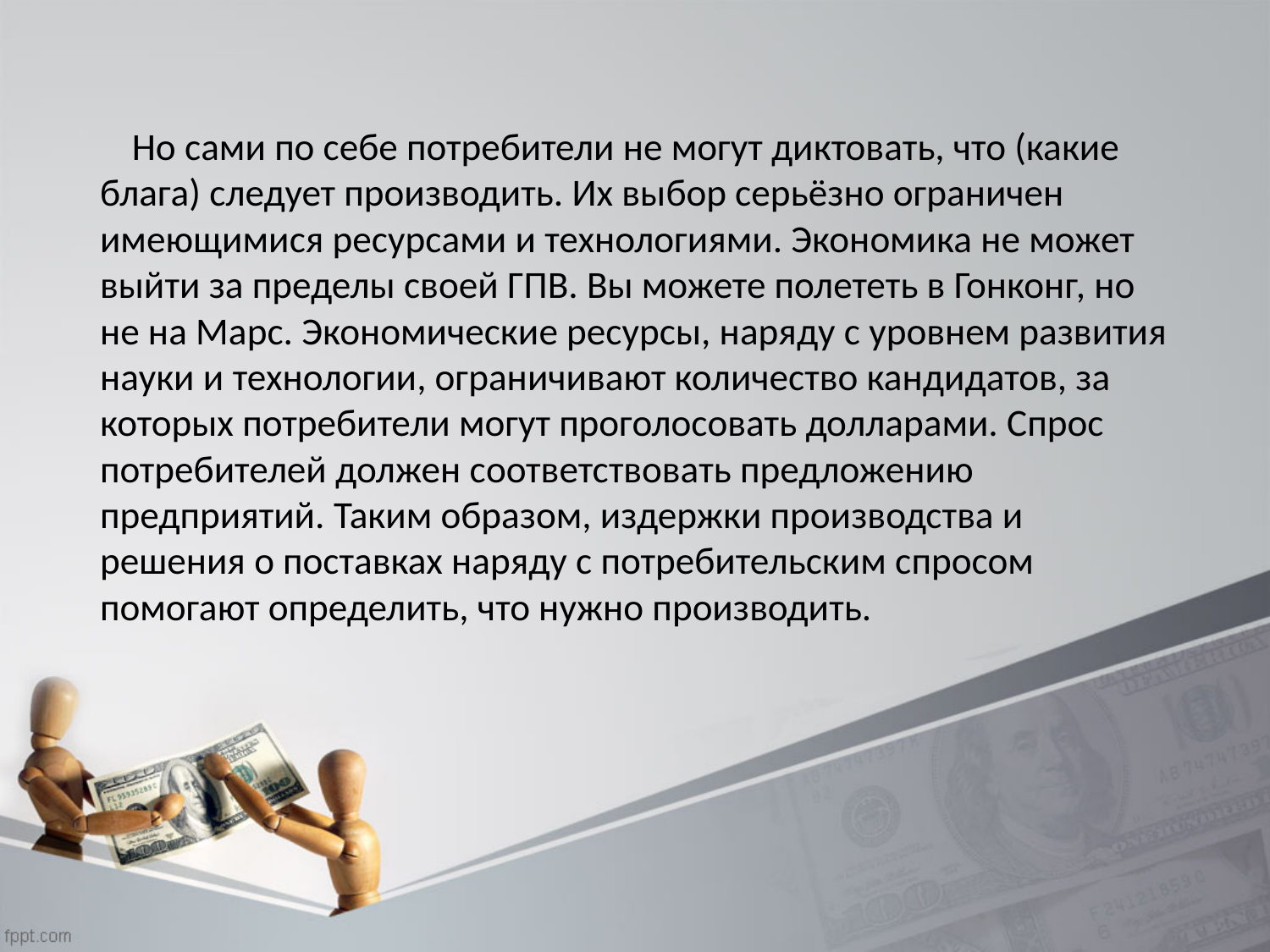

Но сами по себе потребители не могут диктовать, что (какие блага) следует производить. Их выбор серьёзно ограничен имеющимися ресурсами и технологиями. Экономика не может выйти за пределы своей ГПВ. Вы можете полететь в Гонконг, но не на Марс. Экономические ресурсы, наряду с уровнем развития науки и технологии, ограничивают количество кандидатов, за которых потребители могут проголосовать долларами. Спрос потребителей должен соответствовать предложению предприятий. Таким образом, издержки производства и решения о поставках наряду с потребительским спросом помогают определить, что нужно производить.